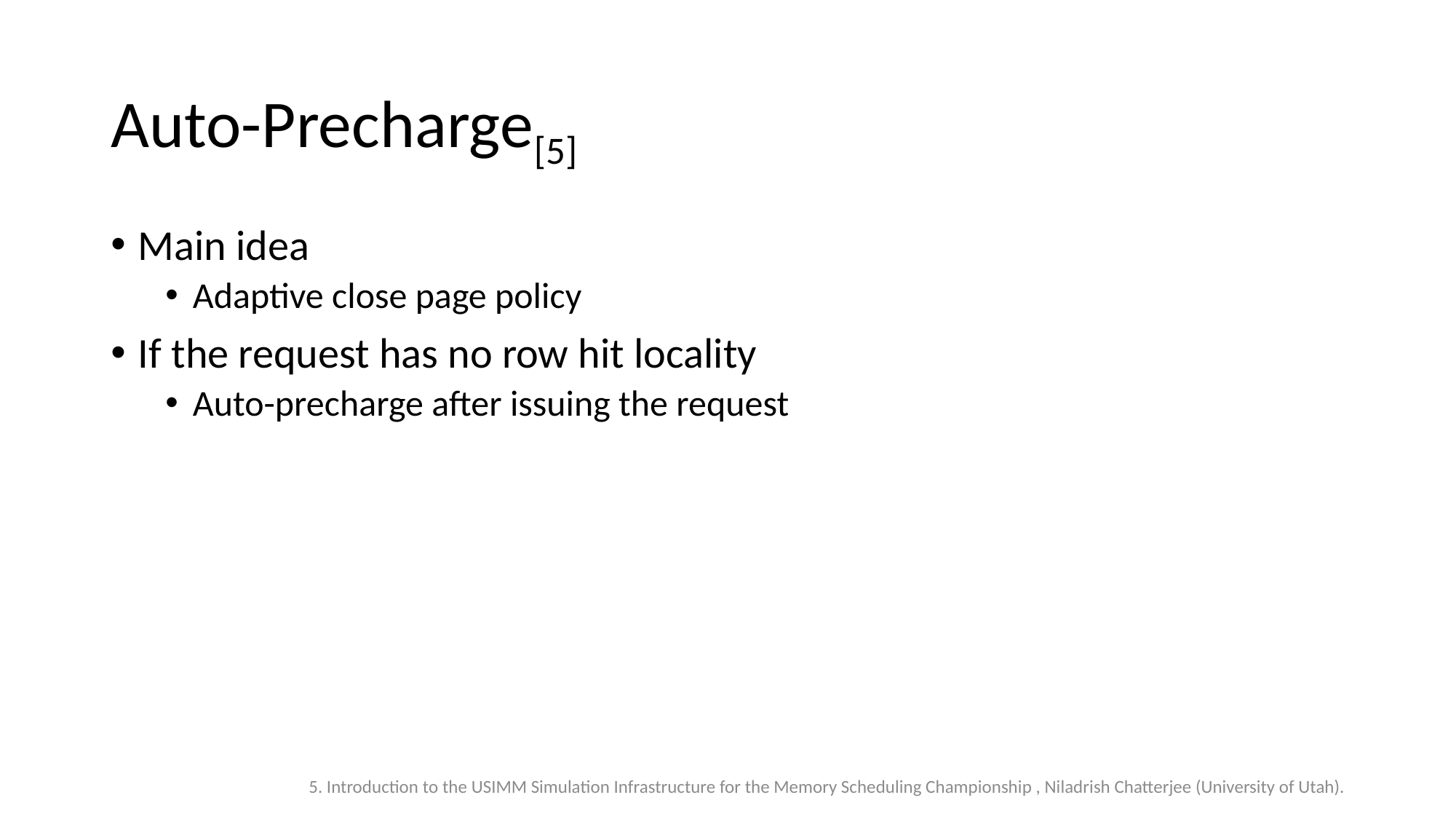

# Auto-Precharge[5]
Main idea
Adaptive close page policy
If the request has no row hit locality
Auto-precharge after issuing the request
5. Introduction to the USIMM Simulation Infrastructure for the Memory Scheduling Championship , Niladrish Chatterjee (University of Utah).